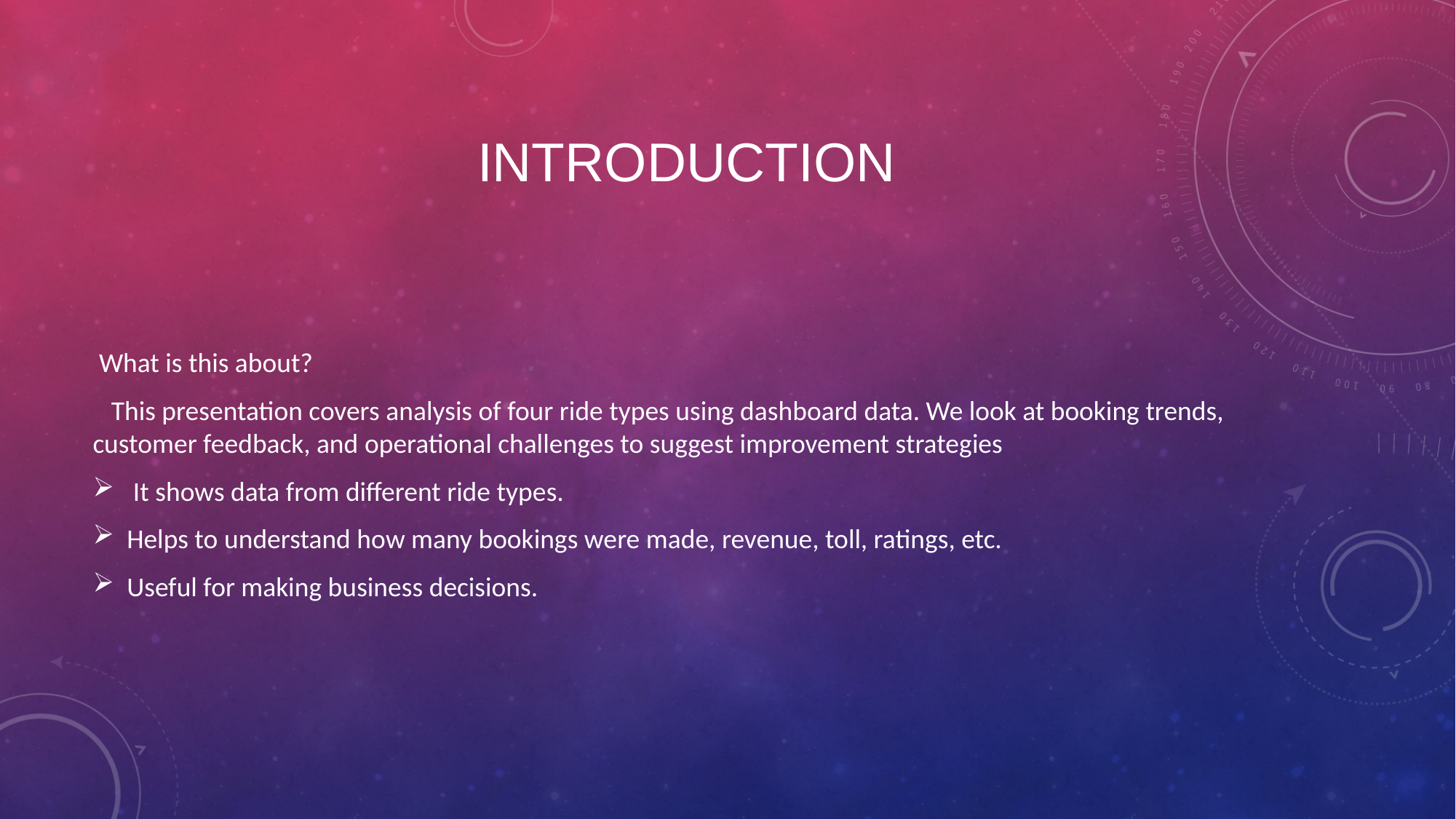

# Introduction
 What is this about?
   This presentation covers analysis of four ride types using dashboard data. We look at booking trends, customer feedback, and operational challenges to suggest improvement strategies
 It shows data from different ride types.
Helps to understand how many bookings were made, revenue, toll, ratings, etc.
Useful for making business decisions.